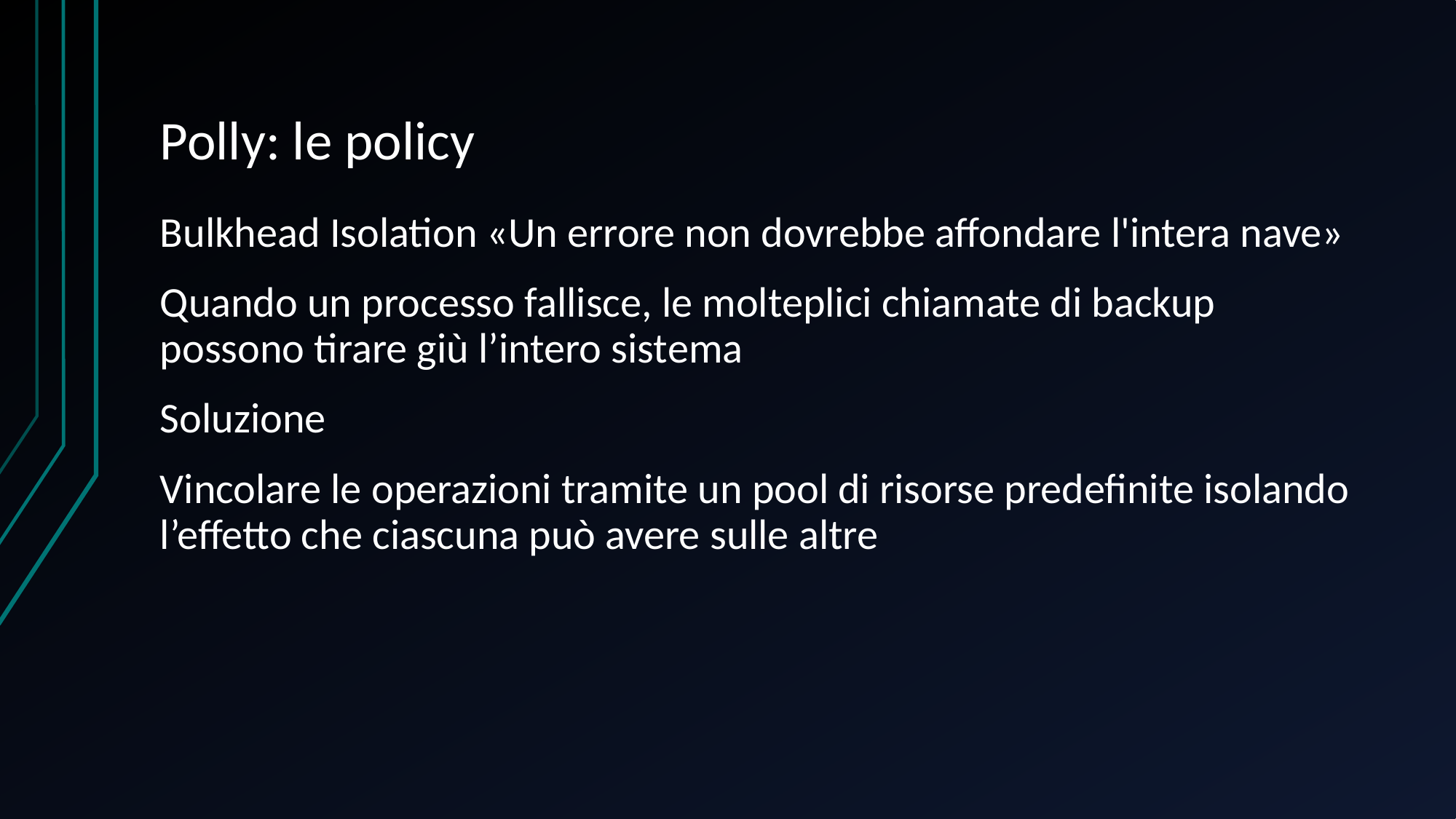

# Polly: le policy
Bulkhead Isolation «Un errore non dovrebbe affondare l'intera nave»
Quando un processo fallisce, le molteplici chiamate di backup possono tirare giù l’intero sistema
Soluzione
Vincolare le operazioni tramite un pool di risorse predefinite isolando l’effetto che ciascuna può avere sulle altre